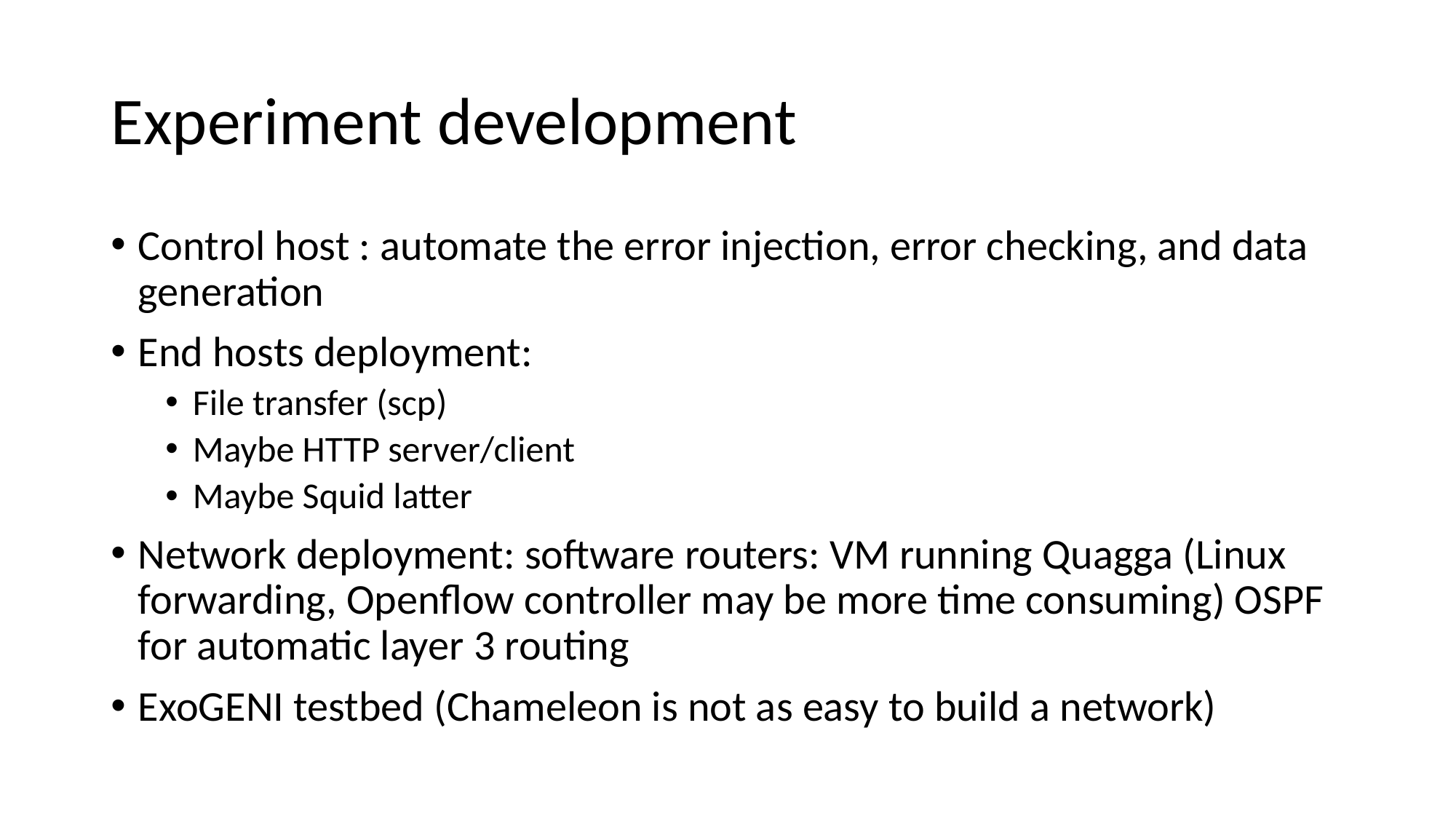

# Experiment development
Control host : automate the error injection, error checking, and data generation
End hosts deployment:
File transfer (scp)
Maybe HTTP server/client
Maybe Squid latter
Network deployment: software routers: VM running Quagga (Linux forwarding, Openflow controller may be more time consuming) OSPF for automatic layer 3 routing
ExoGENI testbed (Chameleon is not as easy to build a network)